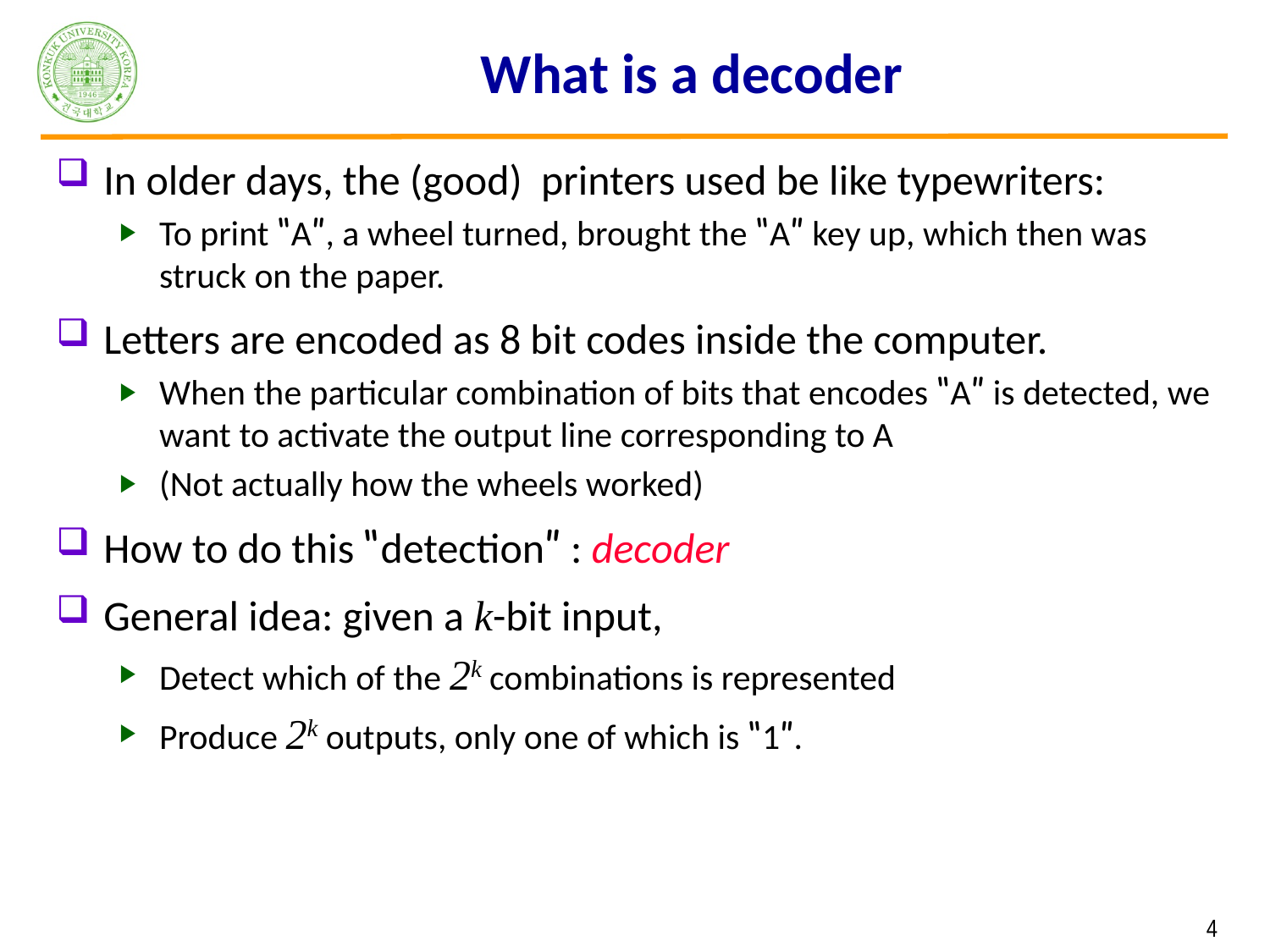

# What is a decoder
In older days, the (good)  printers used be like typewriters:
To print “A”, a wheel turned, brought the “A” key up, which then was struck on the paper.
Letters are encoded as 8 bit codes inside the computer.
When the particular combination of bits that encodes “A” is detected, we want to activate the output line corresponding to A
(Not actually how the wheels worked)
How to do this “detection” : decoder
General idea: given a k-bit input,
Detect which of the 2k combinations is represented
Produce 2k outputs, only one of which is “1”.
 4